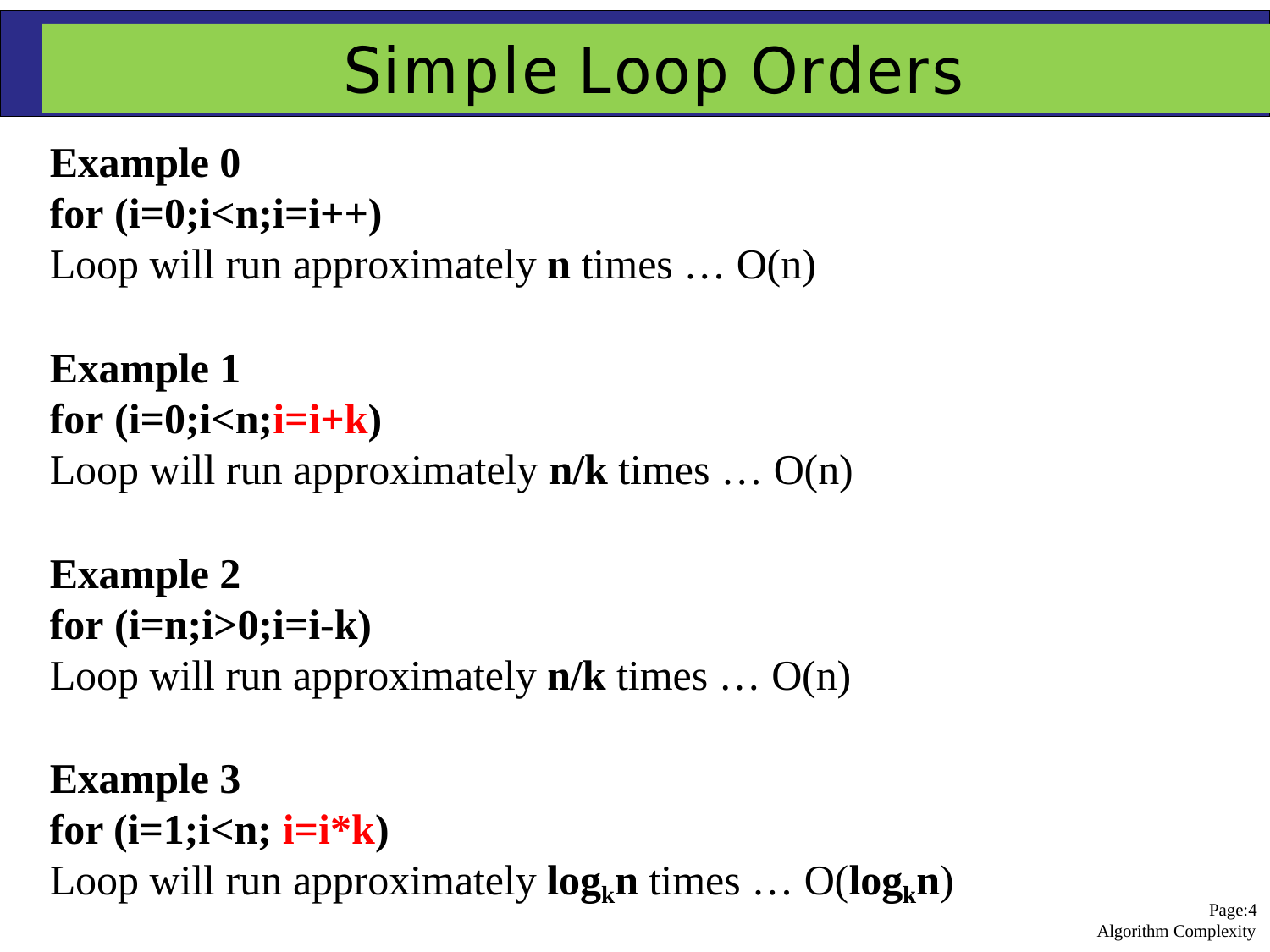

# Simple Loop Orders
Example 0
for (i=0;i<n;i=i++)
Loop will run approximately n times … O(n)

Example 1
for (i=0;i<n;i=i+k)
Loop will run approximately n/k times … O(n)

Example 2
for (i=n;i>0;i=i-k)
Loop will run approximately n/k times … O(n)

Example 3
for (i=1;i<n; i=i*k)
Loop will run approximately logkn times … O(logkn)
Page:4 Algorithm Complexity